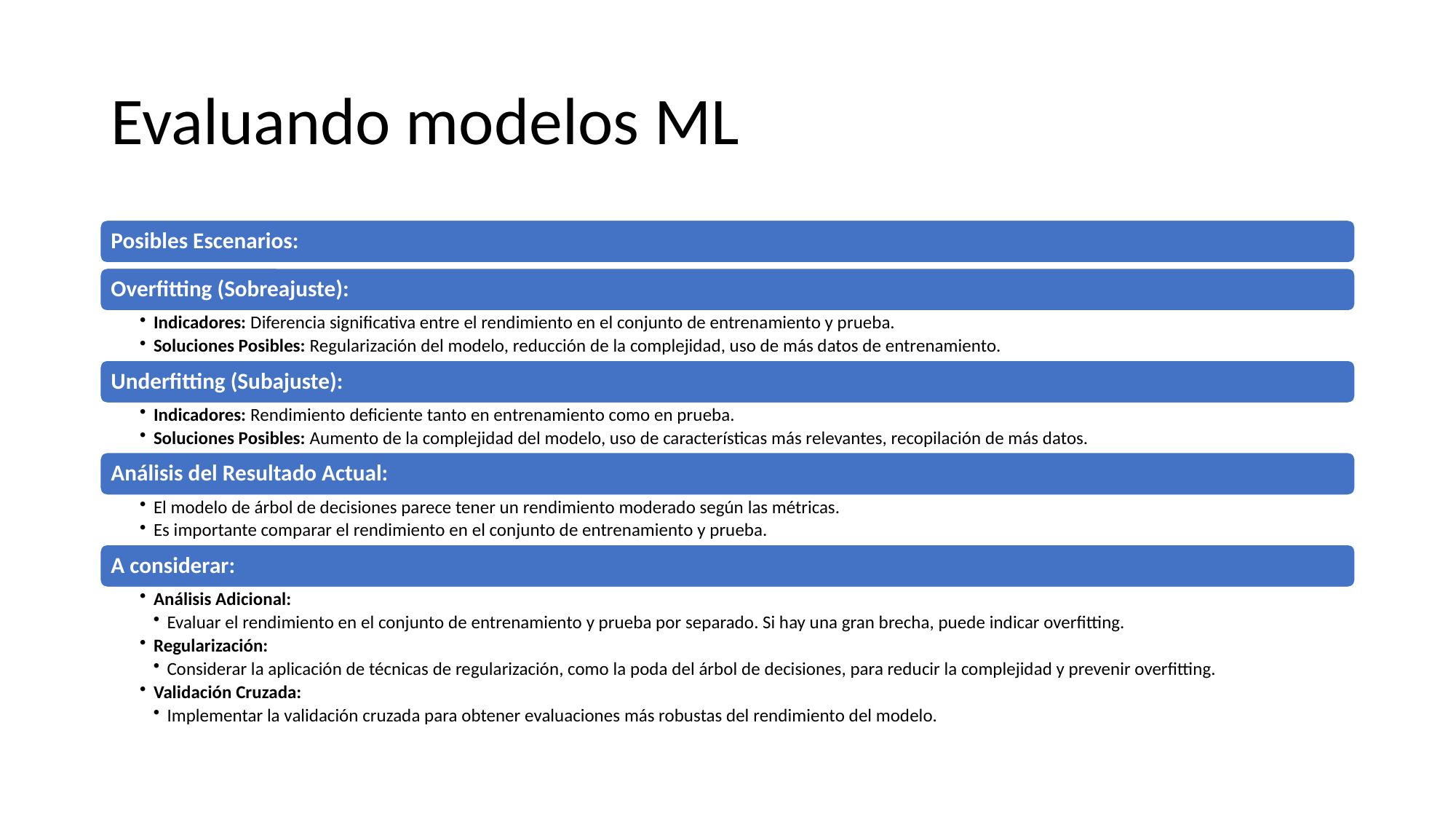

# Evaluando modelos ML
Posibles Escenarios:
Overfitting (Sobreajuste):
Indicadores: Diferencia significativa entre el rendimiento en el conjunto de entrenamiento y prueba.
Soluciones Posibles: Regularización del modelo, reducción de la complejidad, uso de más datos de entrenamiento.
Underfitting (Subajuste):
Indicadores: Rendimiento deficiente tanto en entrenamiento como en prueba.
Soluciones Posibles: Aumento de la complejidad del modelo, uso de características más relevantes, recopilación de más datos.
Análisis del Resultado Actual:
El modelo de árbol de decisiones parece tener un rendimiento moderado según las métricas.
Es importante comparar el rendimiento en el conjunto de entrenamiento y prueba.
A considerar:
Análisis Adicional:
Evaluar el rendimiento en el conjunto de entrenamiento y prueba por separado. Si hay una gran brecha, puede indicar overfitting.
Regularización:
Considerar la aplicación de técnicas de regularización, como la poda del árbol de decisiones, para reducir la complejidad y prevenir overfitting.
Validación Cruzada:
Implementar la validación cruzada para obtener evaluaciones más robustas del rendimiento del modelo.